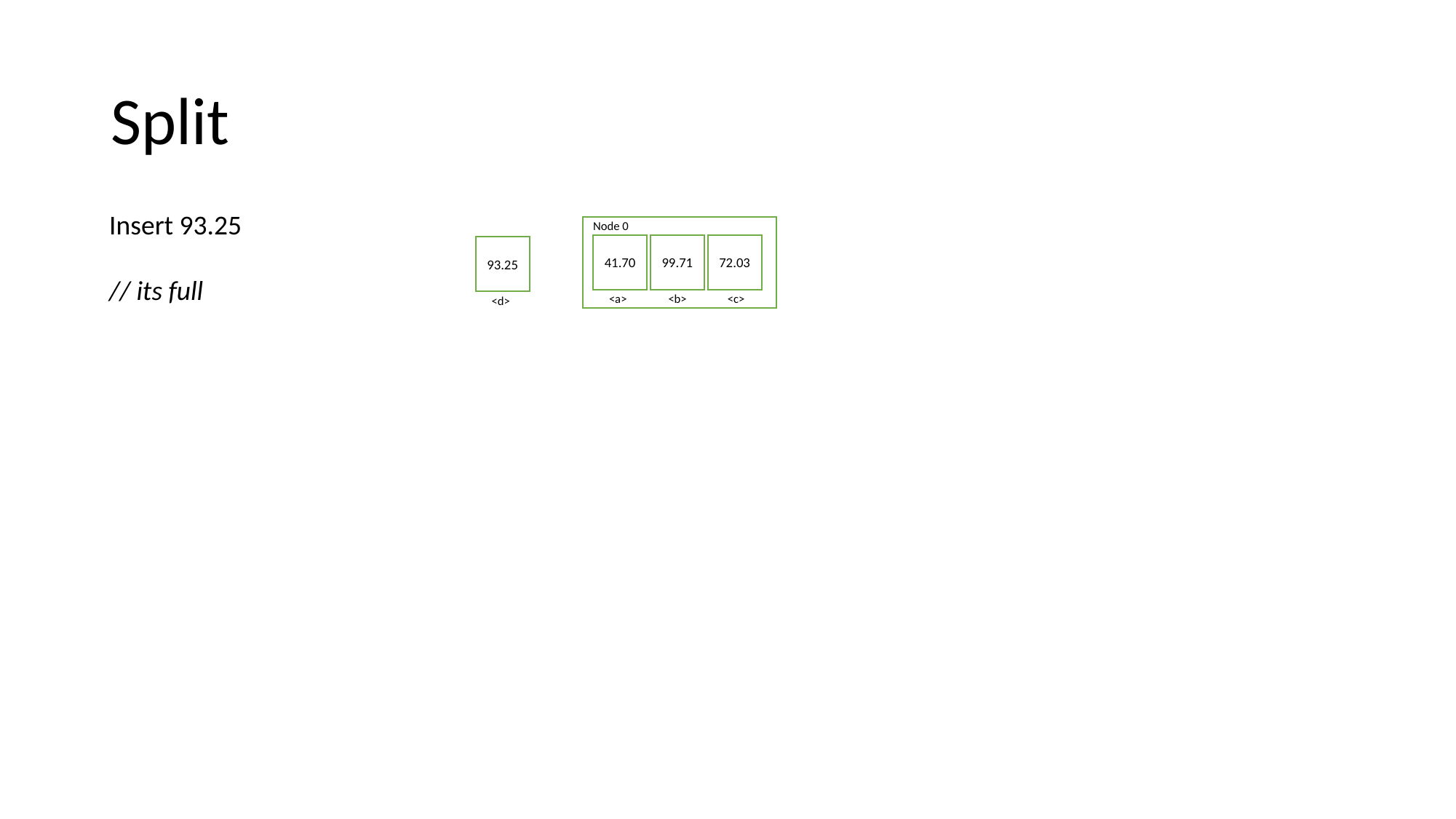

# Split
Insert 93.25

// its full

Node 0
41.70
99.71
72.03
93.25
<a>
<b>
<c>
<d>